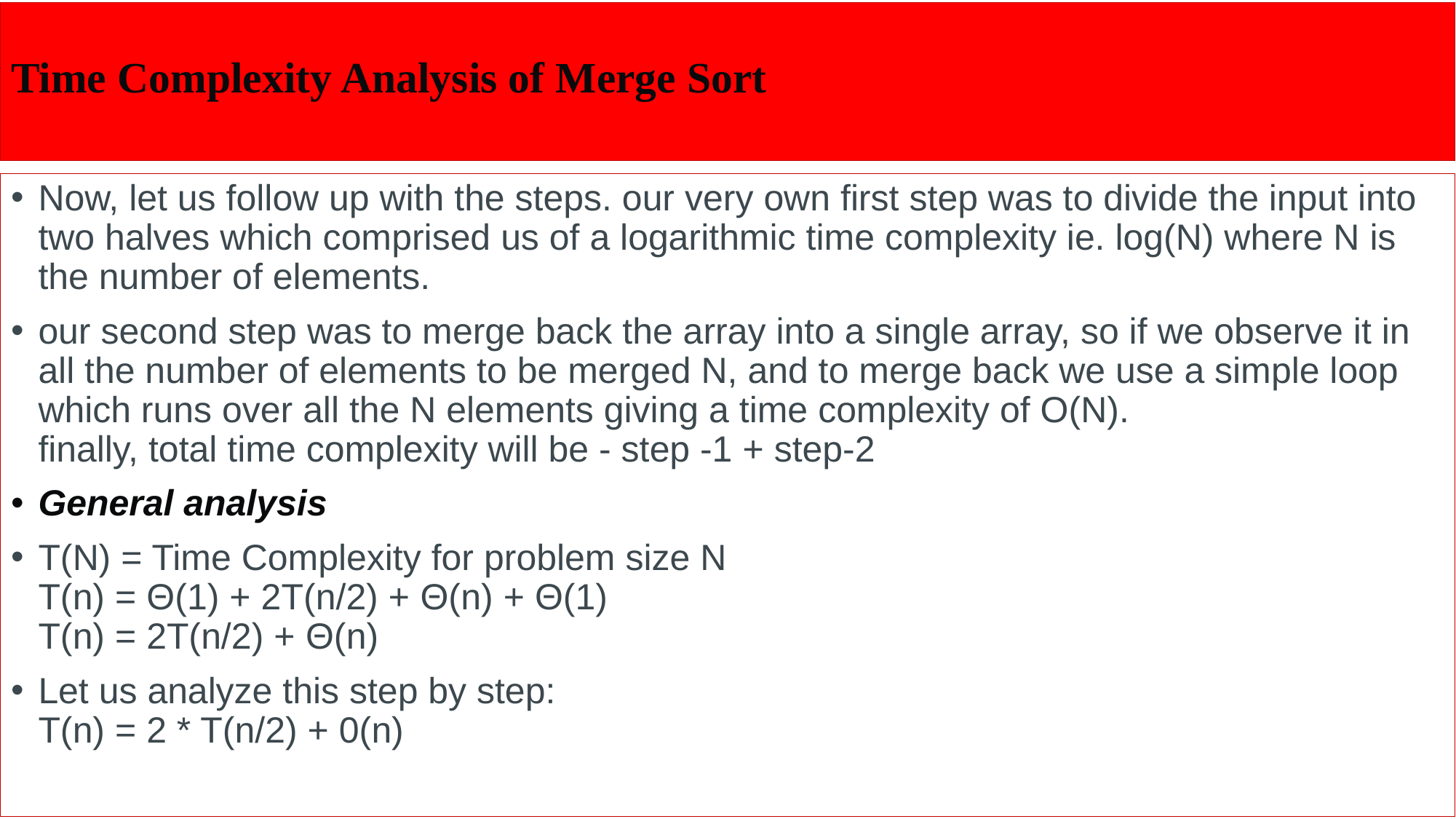

# Time Complexity Analysis of Merge Sort
Now, let us follow up with the steps. our very own first step was to divide the input into two halves which comprised us of a logarithmic time complexity ie. log(N) where N is the number of elements.
our second step was to merge back the array into a single array, so if we observe it in all the number of elements to be merged N, and to merge back we use a simple loop which runs over all the N elements giving a time complexity of O(N).
finally, total time complexity will be - step -1 + step-2
General analysis
T(N) = Time Complexity for problem size N
T(n) = Θ(1) + 2T(n/2) + Θ(n) + Θ(1)
T(n) = 2T(n/2) + Θ(n)
Let us analyze this step by step:
T(n) = 2 * T(n/2) + 0(n)